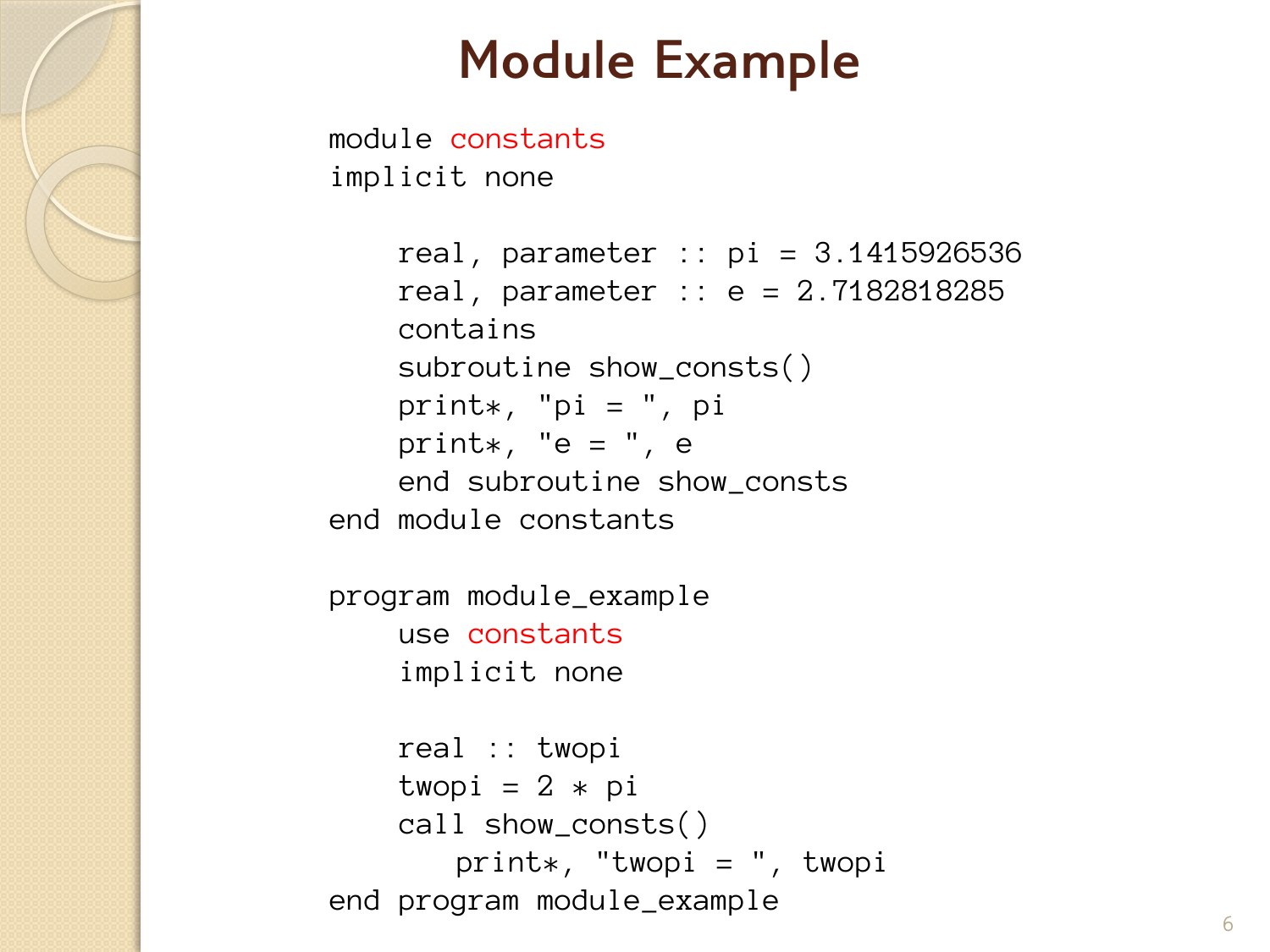

# Module Example
module constants
implicit none

    real, parameter :: pi = 3.1415926536
    real, parameter :: e = 2.7182818285
    contains
    subroutine show_consts()
    print*, "pi = ", pi
    print*, "e = ", e
    end subroutine show_consts
end module constants

program module_example
    use constants
    implicit none

    real :: twopi
    twopi = 2 * pi
    call show_consts()
    	print*, "twopi = ", twopi
end program module_example
6